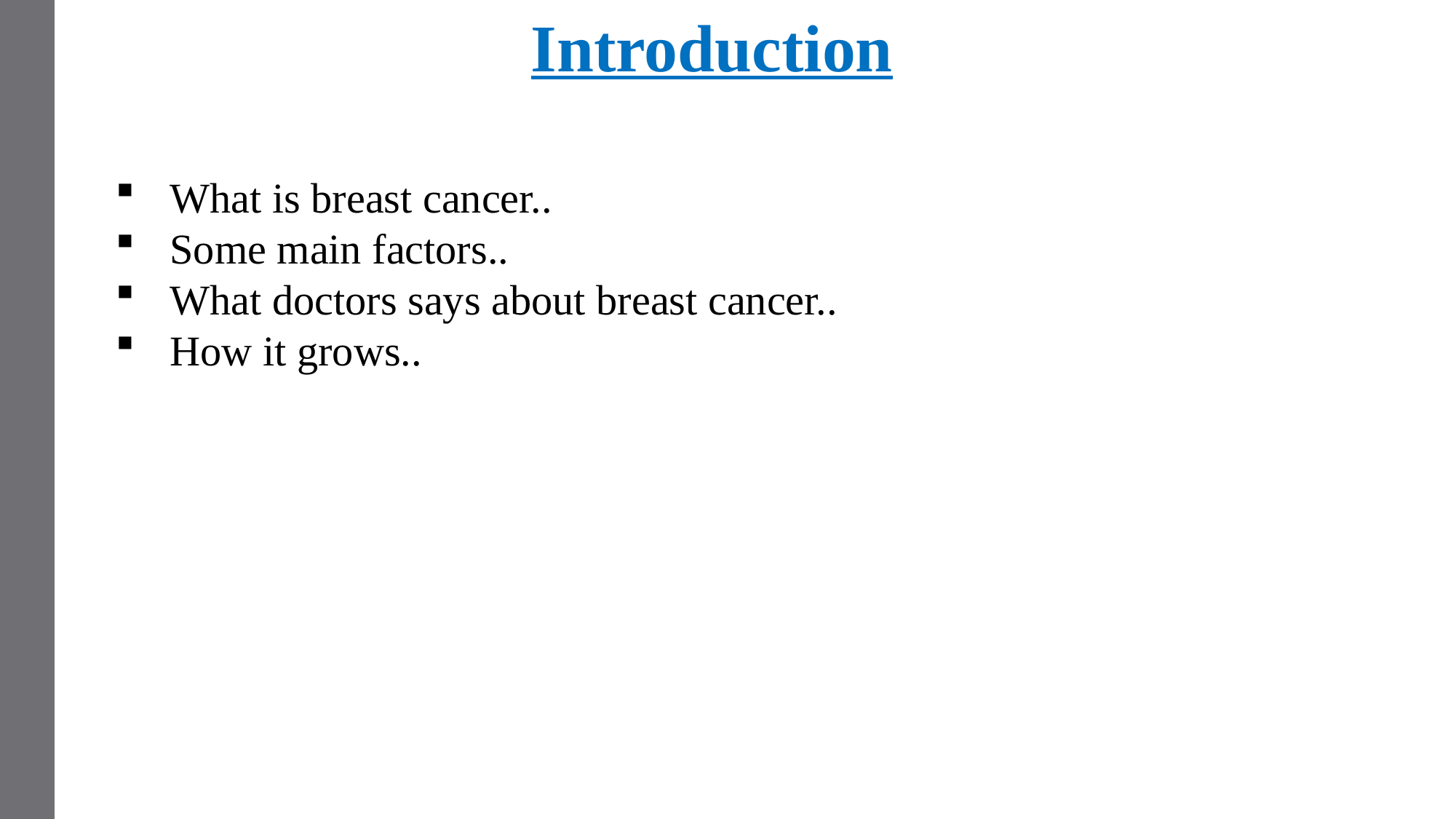

Introduction
What is breast cancer..
Some main factors..
What doctors says about breast cancer..
How it grows..